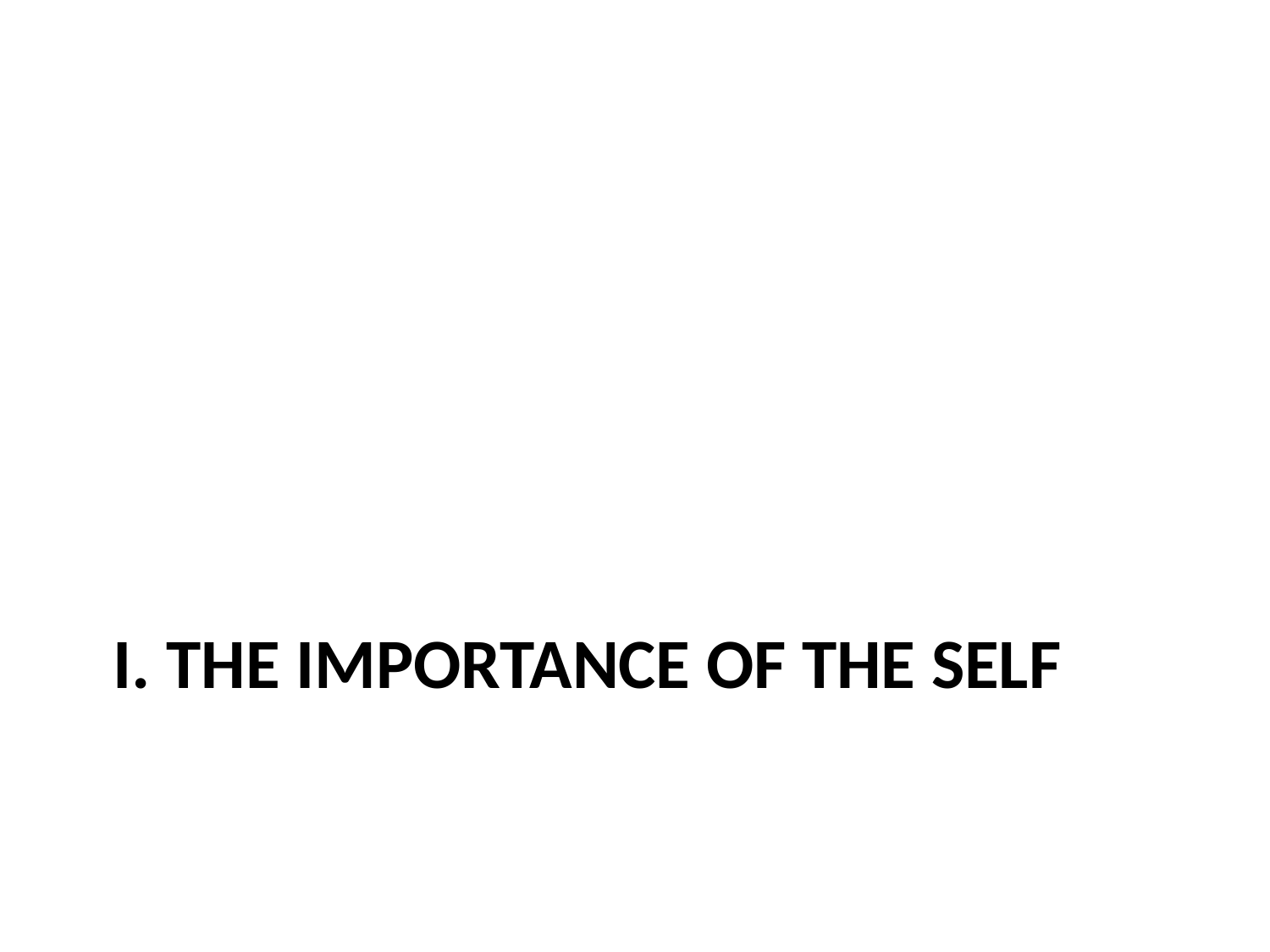

# I. The importancE of the self